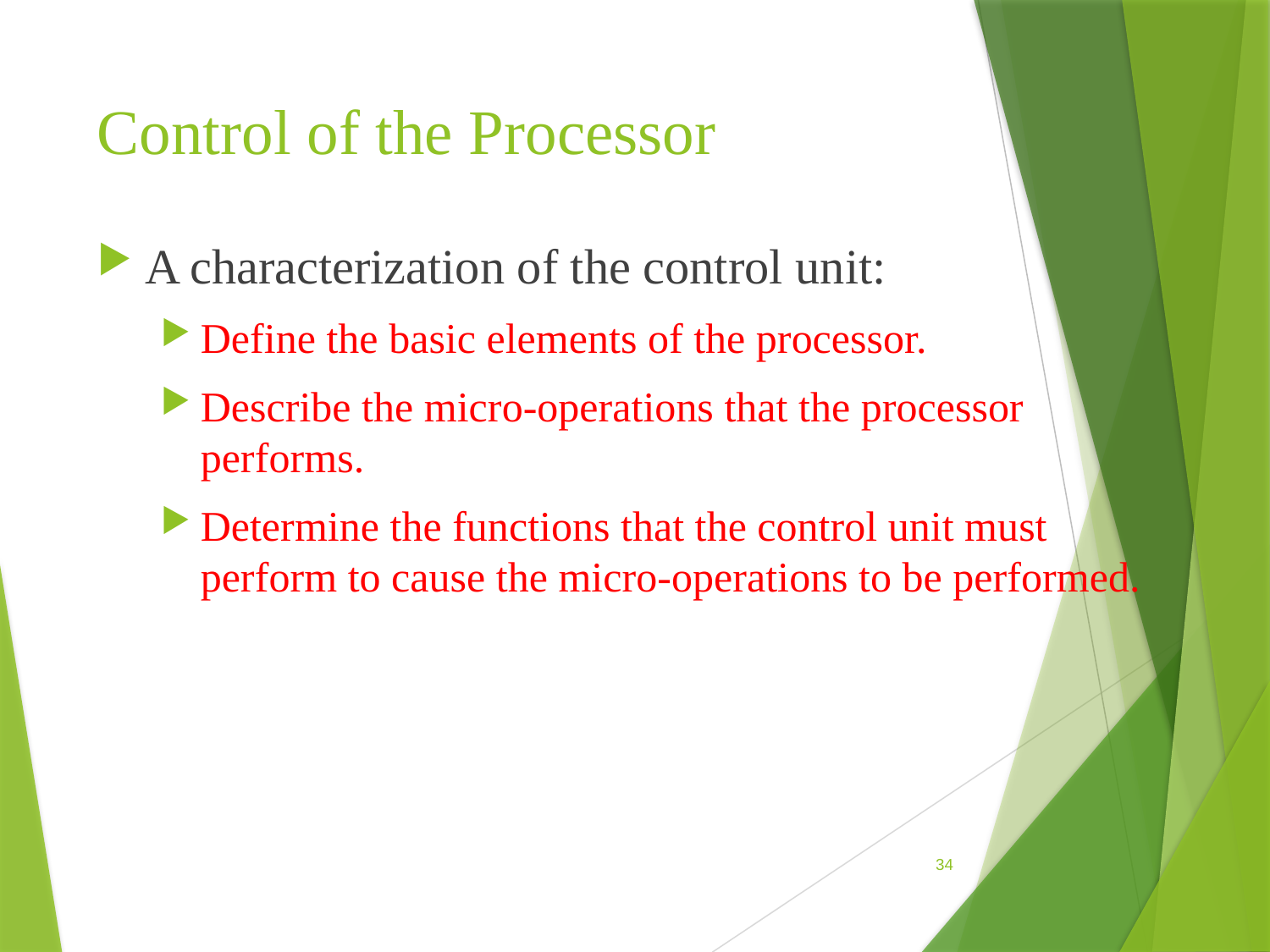

# Control of the Processor
A characterization of the control unit:
Define the basic elements of the processor.
Describe the micro-operations that the processor performs.
Determine the functions that the control unit must perform to cause the micro-operations to be performed.
34